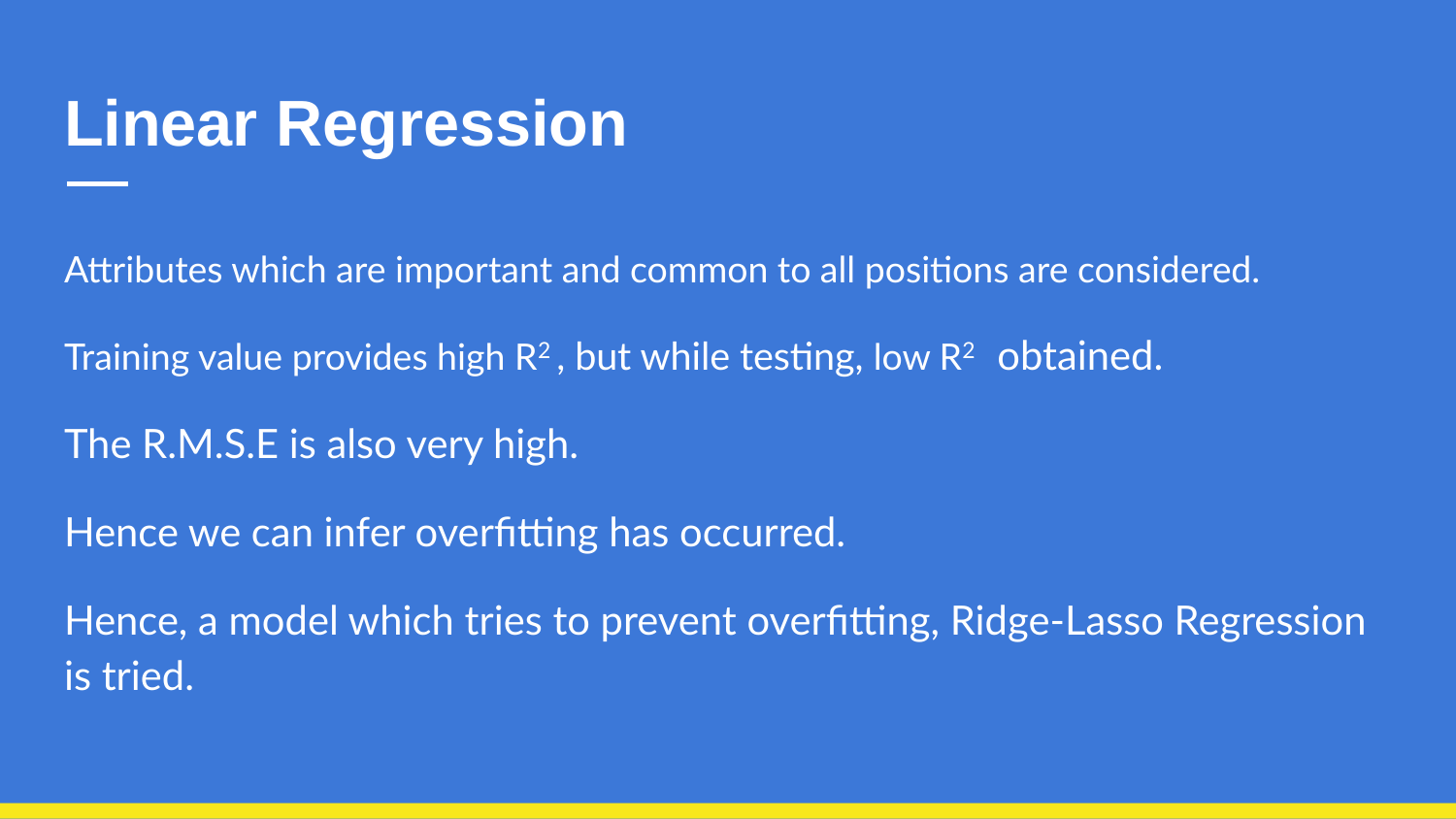

# Linear Regression
Attributes which are important and common to all positions are considered.
Training value provides high R2 , but while testing, low R2   obtained.
The R.M.S.E is also very high.
Hence we can infer overfitting has occurred.
Hence, a model which tries to prevent overfitting, Ridge-Lasso Regression is tried.